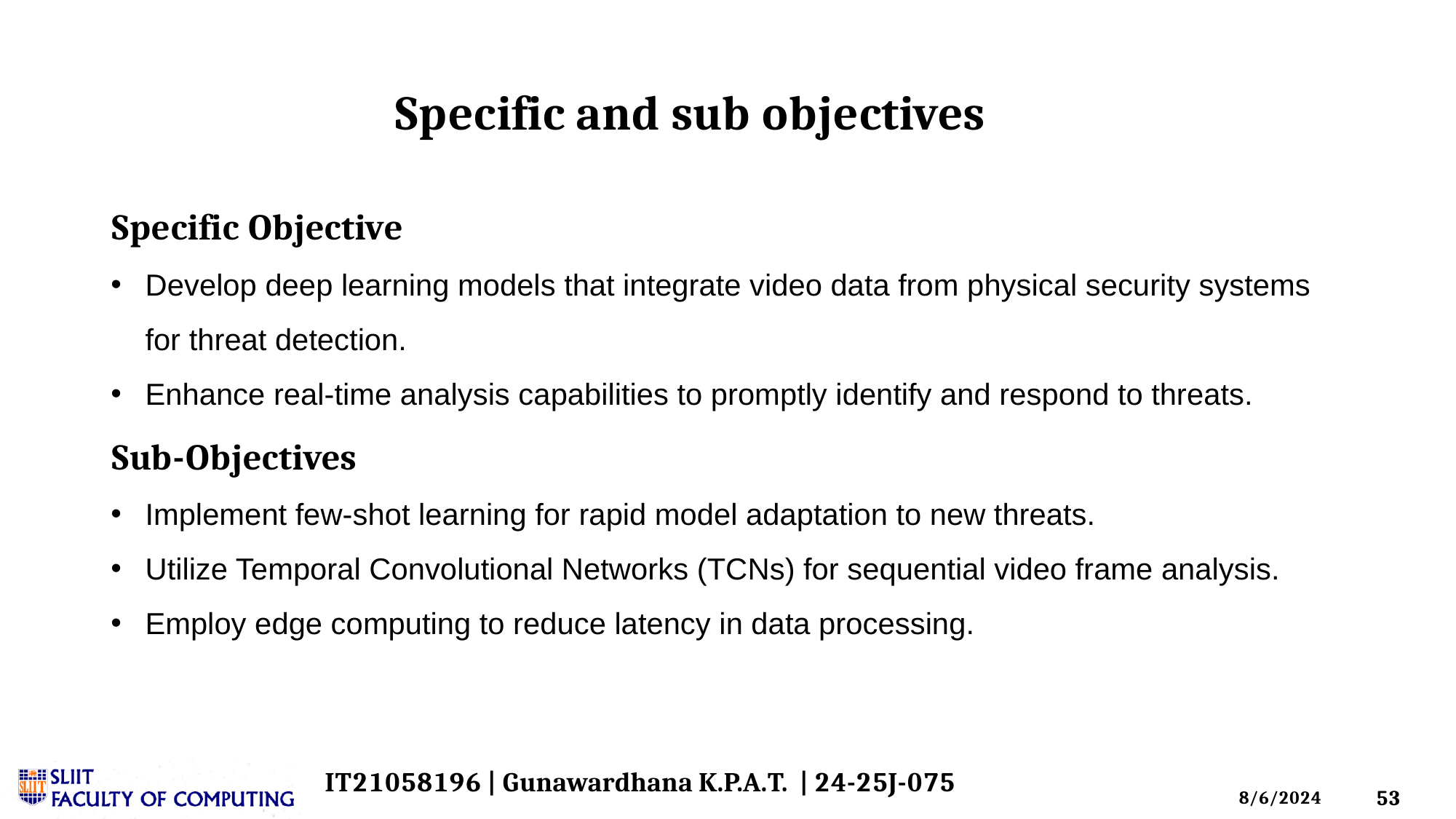

Specific and sub objectives
Specific Objective
Develop deep learning models that integrate video data from physical security systems for threat detection.
Enhance real-time analysis capabilities to promptly identify and respond to threats.
Sub-Objectives
Implement few-shot learning for rapid model adaptation to new threats.
Utilize Temporal Convolutional Networks (TCNs) for sequential video frame analysis.
Employ edge computing to reduce latency in data processing.
IT21058196 | Gunawardhana K.P.A.T.  | 24-25J-075